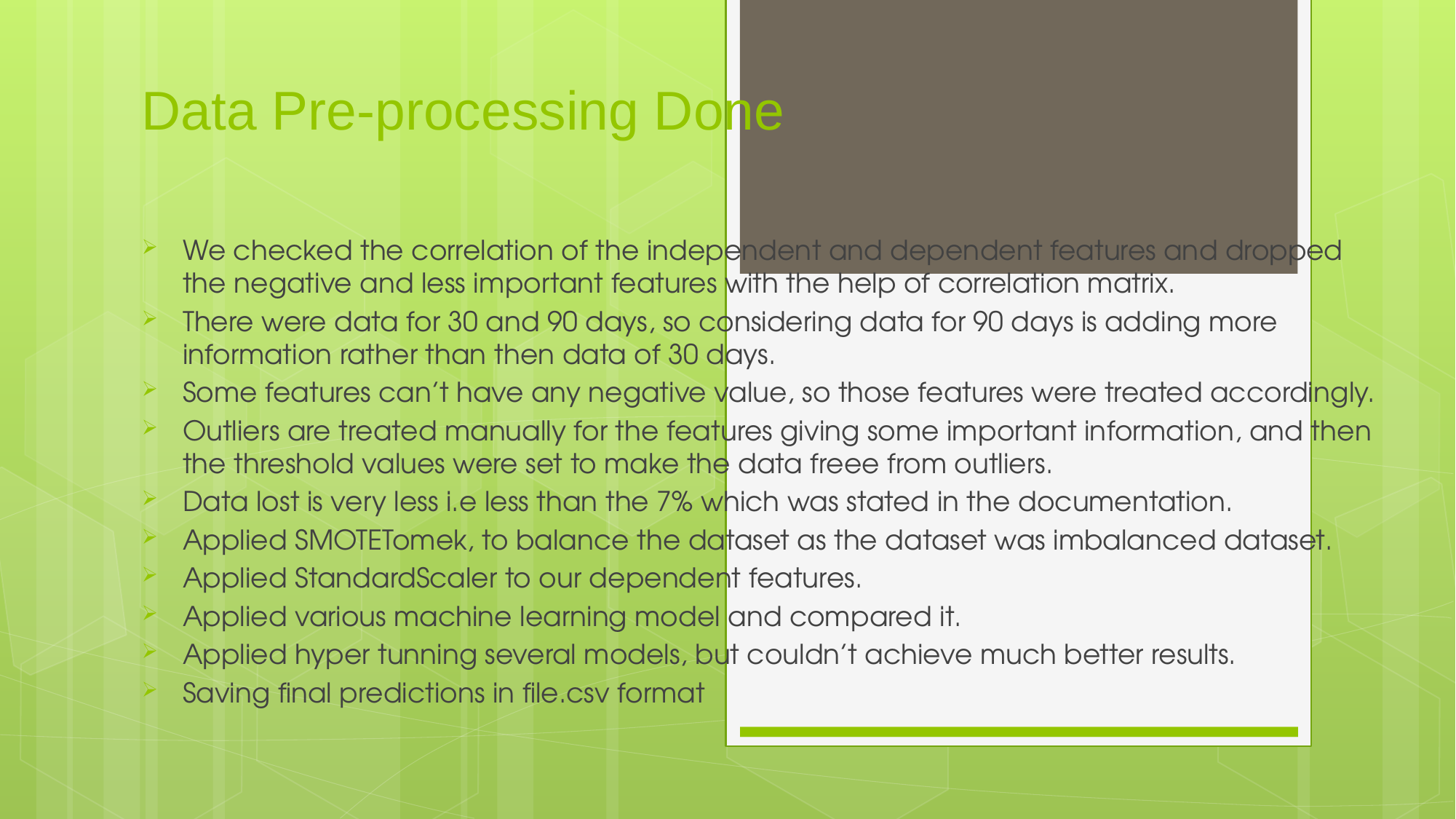

# Data Pre-processing Done
We checked the correlation of the independent and dependent features and dropped the negative and less important features with the help of correlation matrix.
There were data for 30 and 90 days, so considering data for 90 days is adding more information rather than then data of 30 days.
Some features can’t have any negative value, so those features were treated accordingly.
Outliers are treated manually for the features giving some important information, and then the threshold values were set to make the data freee from outliers.
Data lost is very less i.e less than the 7% which was stated in the documentation.
Applied SMOTETomek, to balance the dataset as the dataset was imbalanced dataset.
Applied StandardScaler to our dependent features.
Applied various machine learning model and compared it.
Applied hyper tunning several models, but couldn’t achieve much better results.
Saving final predictions in file.csv format